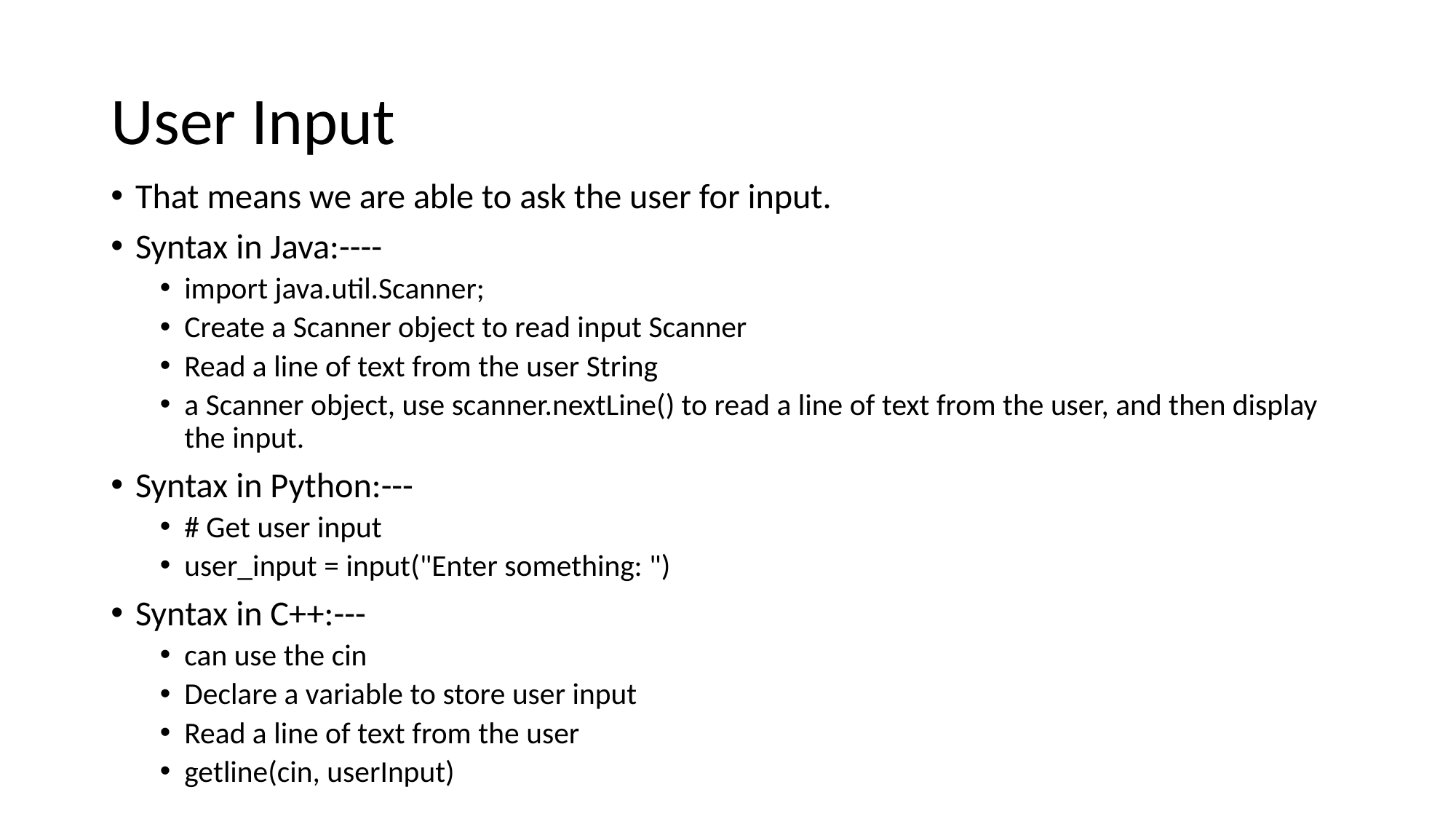

# User Input
That means we are able to ask the user for input.
Syntax in Java:----
import java.util.Scanner;
Create a Scanner object to read input Scanner
Read a line of text from the user String
a Scanner object, use scanner.nextLine() to read a line of text from the user, and then display the input.
Syntax in Python:---
# Get user input
user_input = input("Enter something: ")
Syntax in C++:---
can use the cin
Declare a variable to store user input
Read a line of text from the user
getline(cin, userInput)